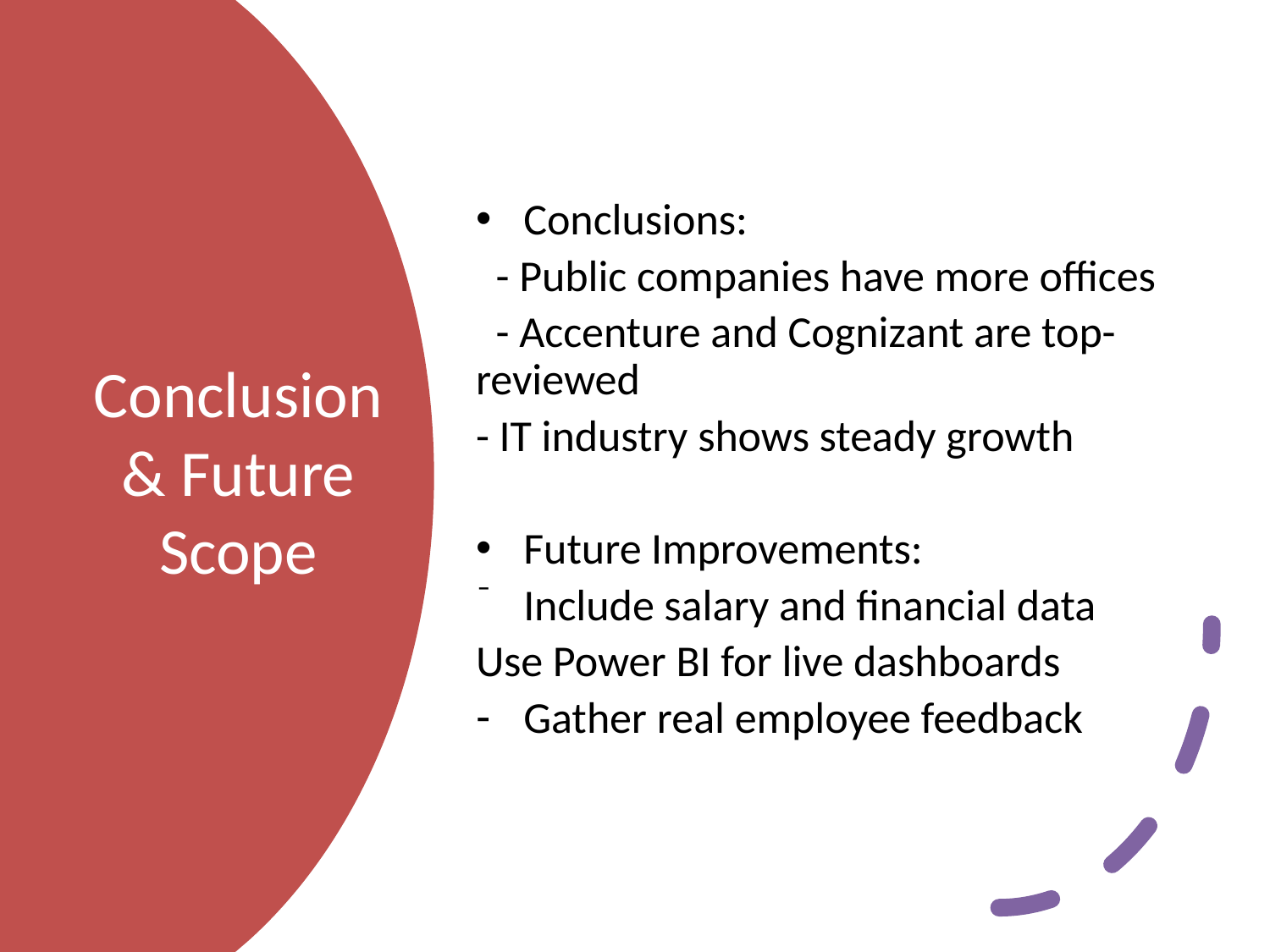

Conclusions:
  - Public companies have more offices
  - Accenture and Cognizant are top-reviewed
- IT industry shows steady growth

Future Improvements:
Include salary and financial data
Use Power BI for live dashboards
Gather real employee feedback
# Conclusion & Future Scope